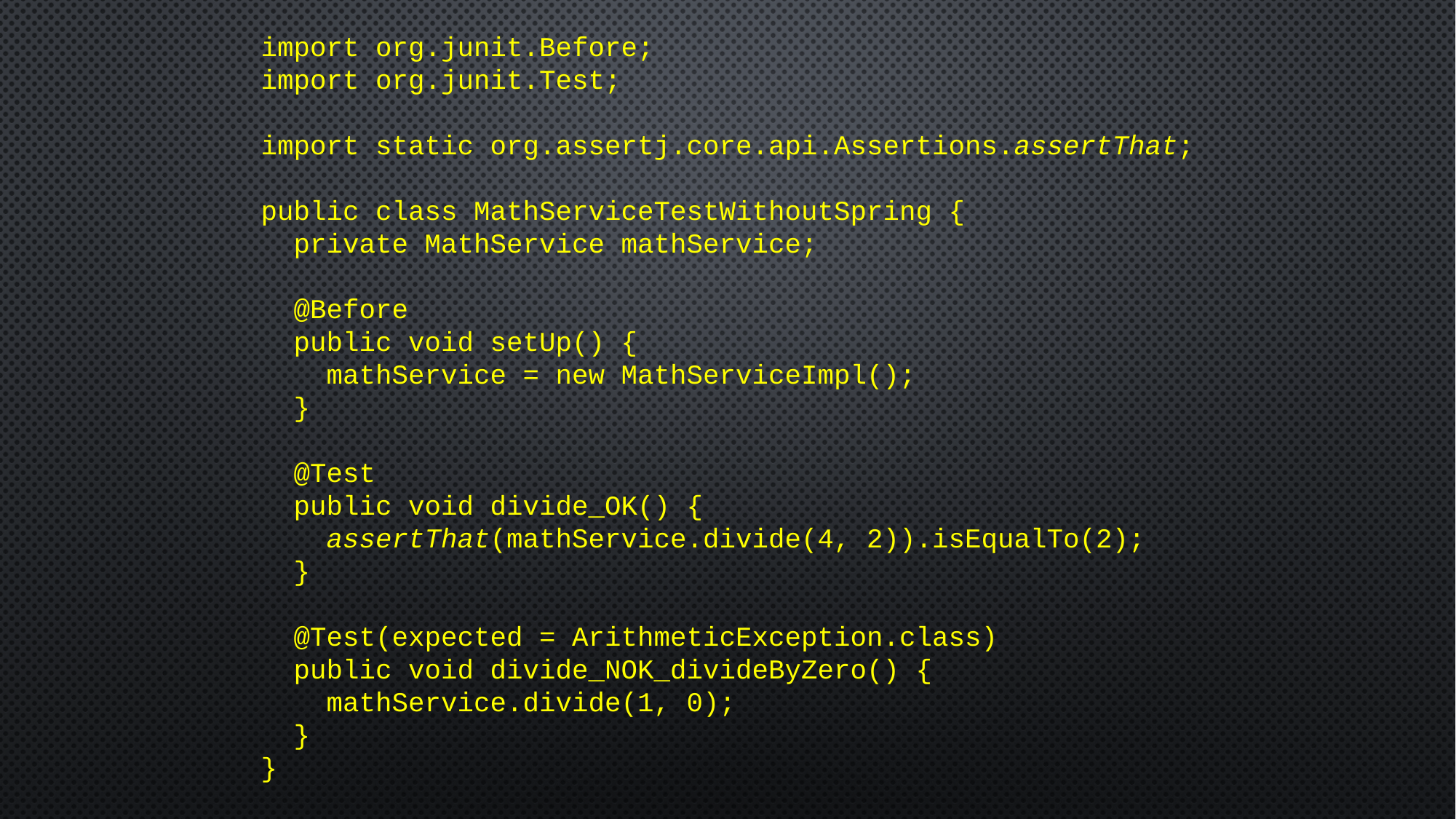

import org.junit.Before;
import org.junit.Test;
import static org.assertj.core.api.Assertions.assertThat;
public class MathServiceTestWithoutSpring {
  private MathService mathService;
  @Before
  public void setUp() {
    mathService = new MathServiceImpl();
  }
  @Test
  public void divide_OK() {
    assertThat(mathService.divide(4, 2)).isEqualTo(2);
  }
  @Test(expected = ArithmeticException.class)
  public void divide_NOK_divideByZero() {
    mathService.divide(1, 0);
  }
}